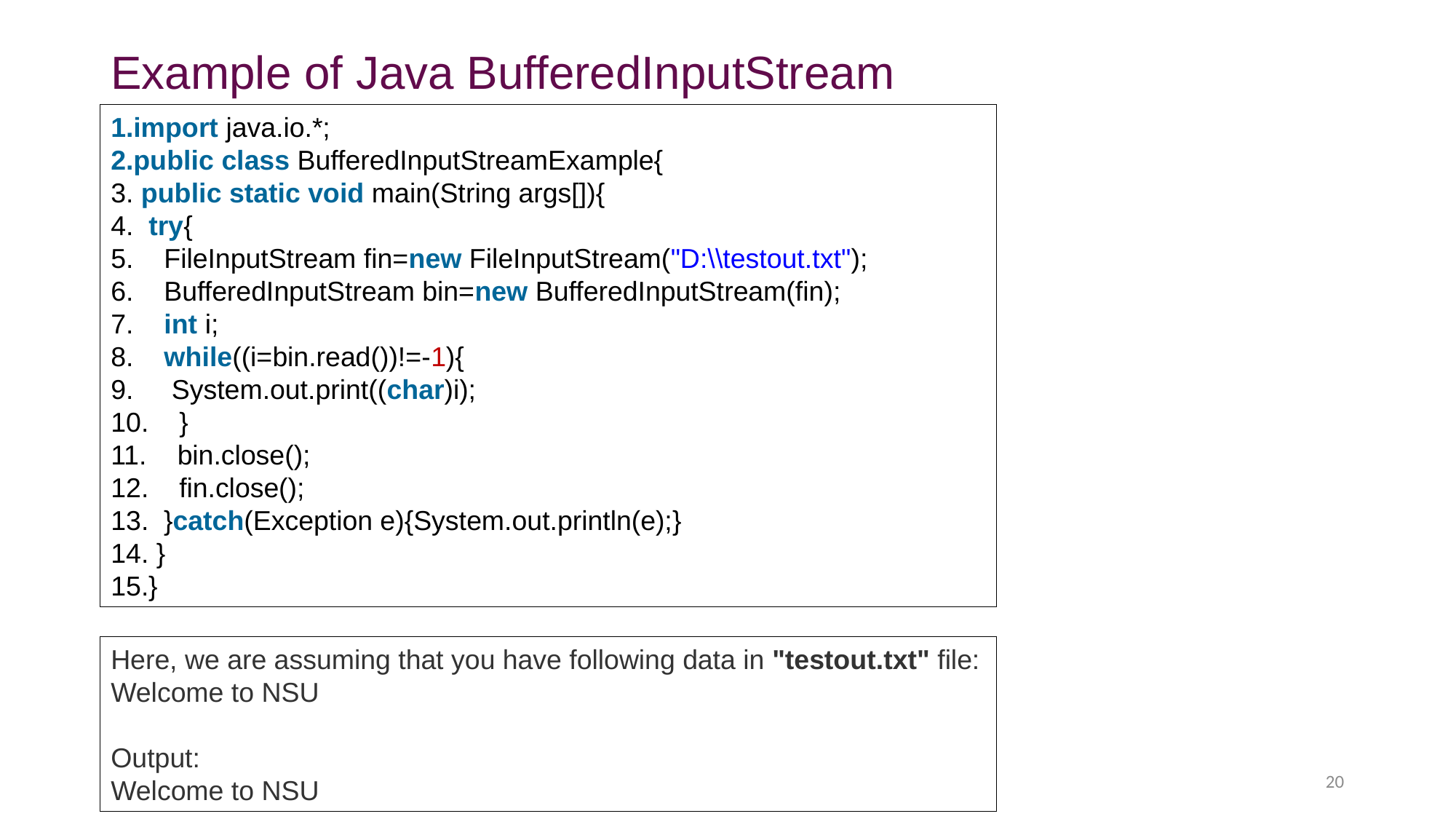

# Example of Java BufferedInputStream
import java.io.*;
public class BufferedInputStreamExample{
 public static void main(String args[]){
  try{
    FileInputStream fin=new FileInputStream("D:\\testout.txt");
    BufferedInputStream bin=new BufferedInputStream(fin);
    int i;
    while((i=bin.read())!=-1){
     System.out.print((char)i);
    }
    bin.close();
    fin.close();
  }catch(Exception e){System.out.println(e);}
 }
}
Here, we are assuming that you have following data in "testout.txt" file:
Welcome to NSU

Output:
Welcome to NSU
20